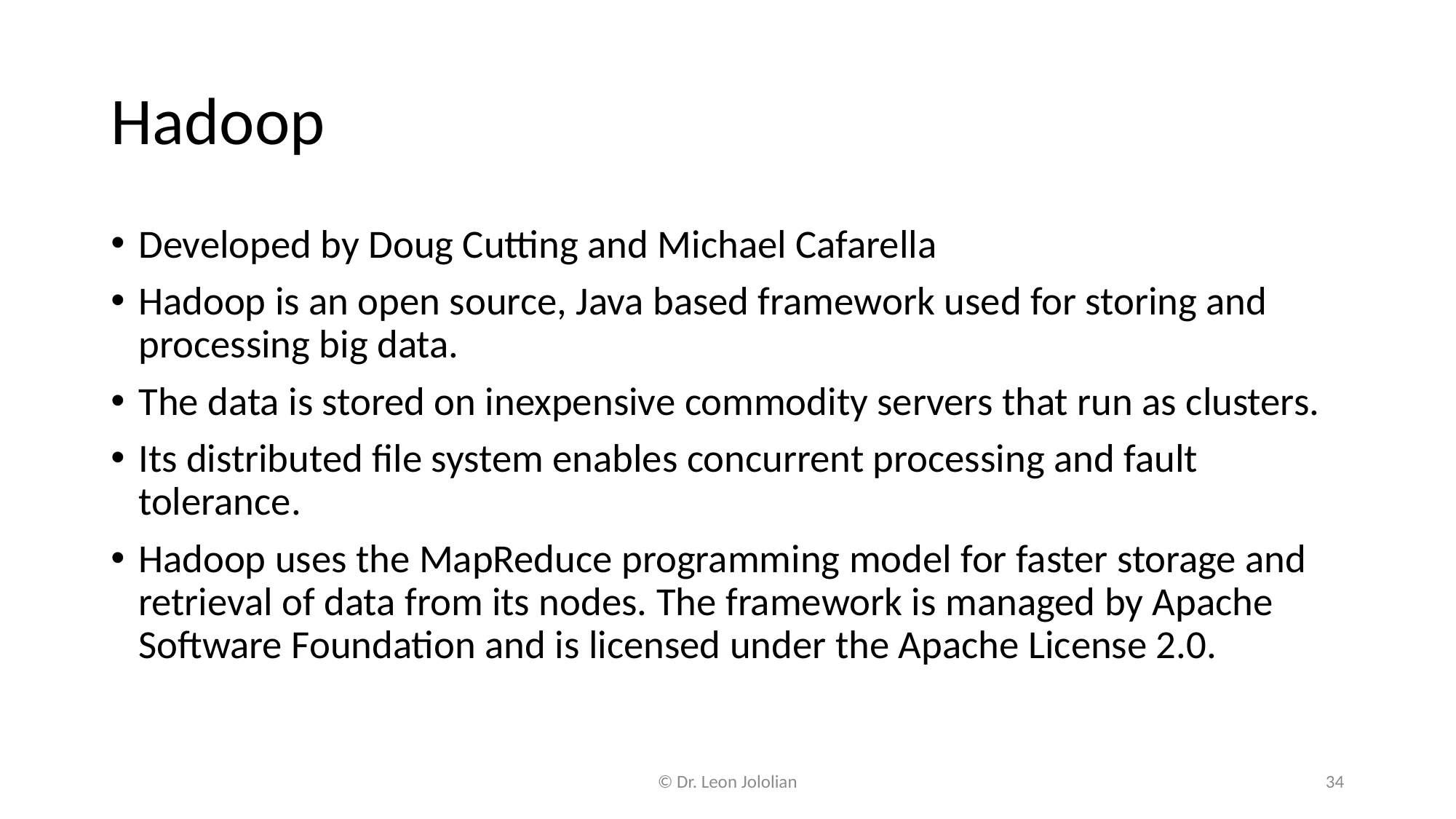

# Hadoop
Developed by Doug Cutting and Michael Cafarella
Hadoop is an open source, Java based framework used for storing and processing big data.
The data is stored on inexpensive commodity servers that run as clusters.
Its distributed file system enables concurrent processing and fault tolerance.
Hadoop uses the MapReduce programming model for faster storage and retrieval of data from its nodes. The framework is managed by Apache Software Foundation and is licensed under the Apache License 2.0.
© Dr. Leon Jololian
34